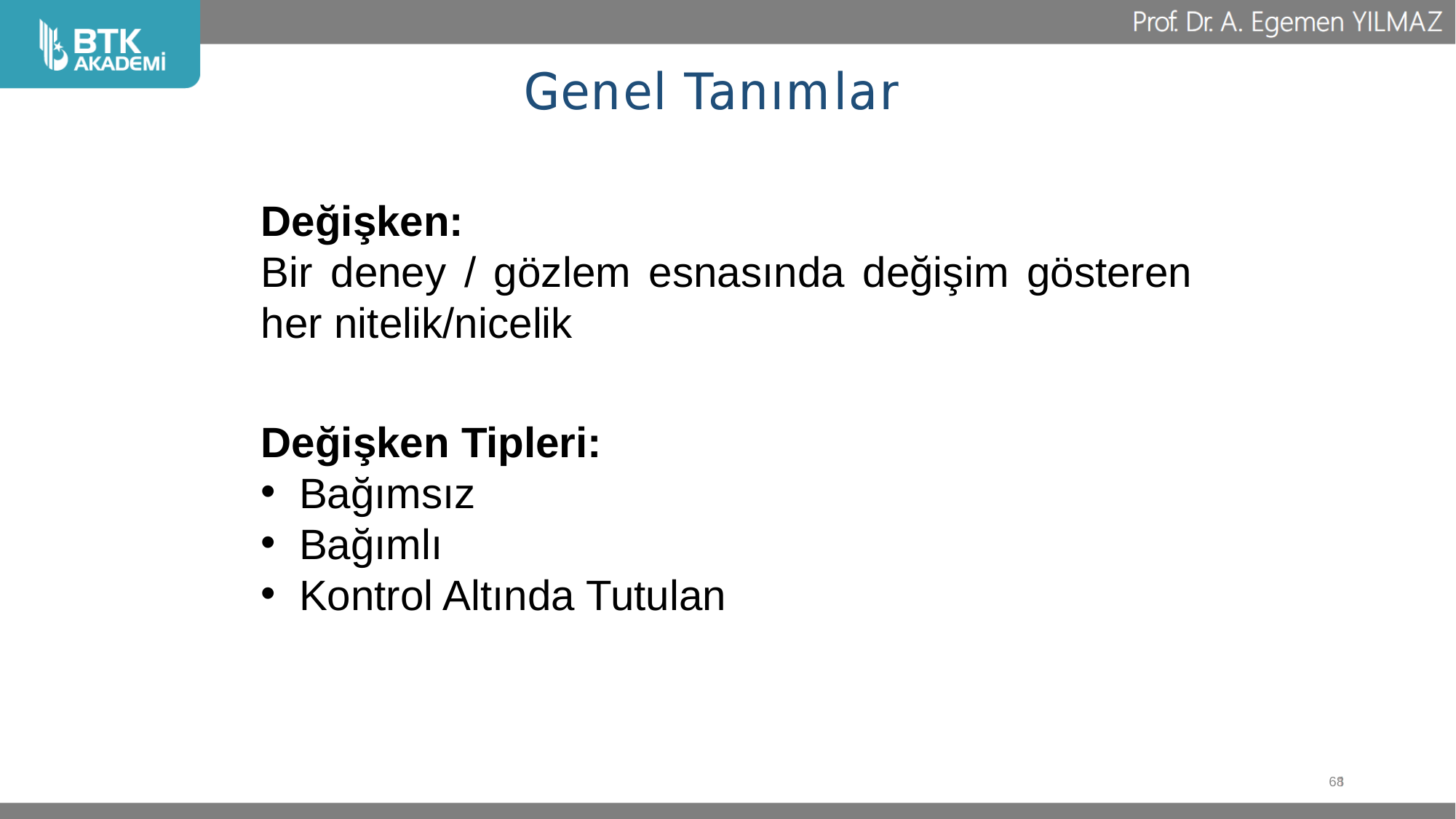

# Genel Tanımlar
Değişken:
Bir deney / gözlem esnasında değişim gösteren her nitelik/nicelik

Değişken Tipleri:
Bağımsız
Bağımlı
Kontrol Altında Tutulan

68